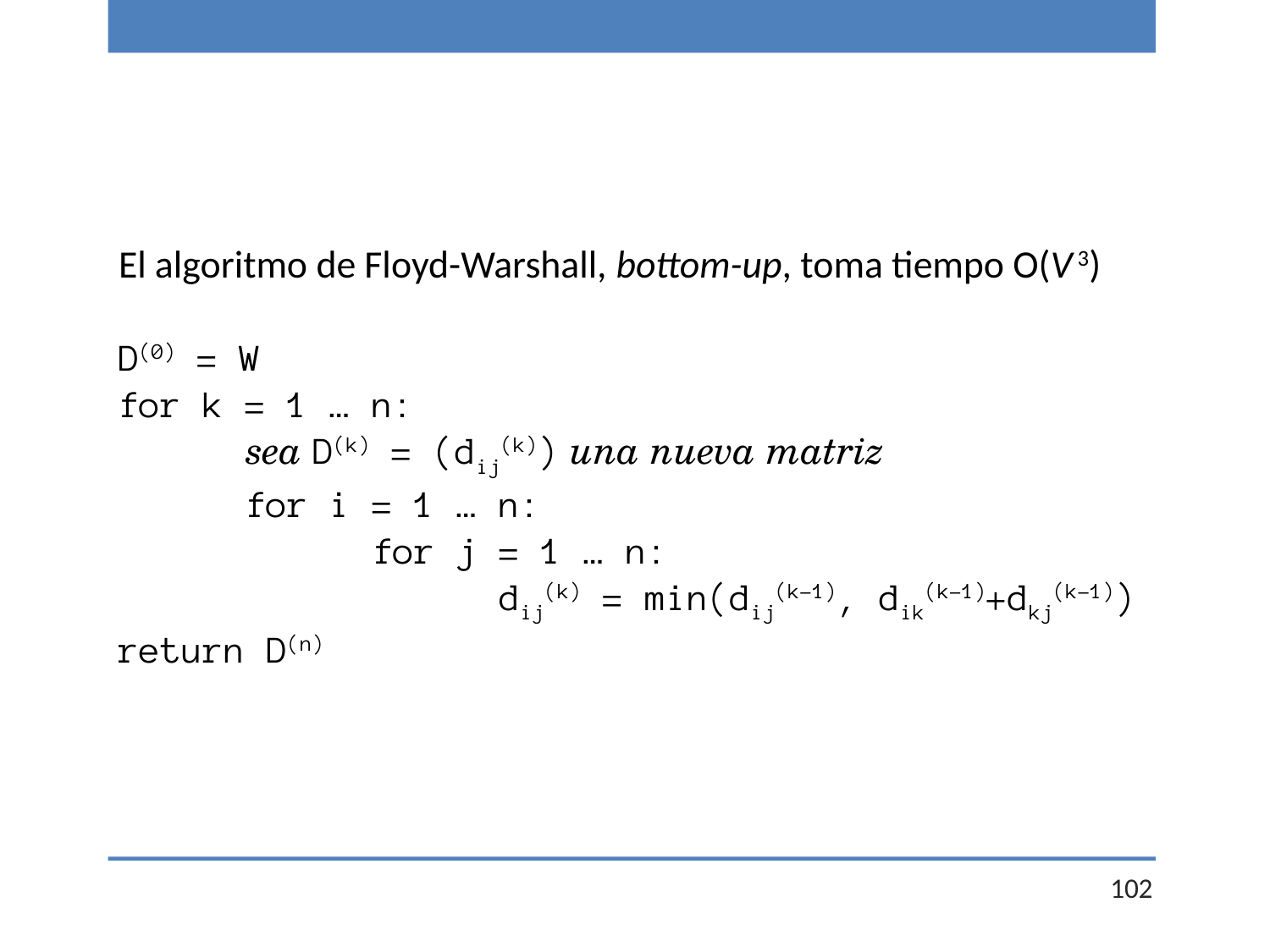

El algoritmo de Floyd-Warshall, bottom-up, toma tiempo O(V 3)

D(0) = W
for k = 1 … n:
	sea D(k) = (dij(k)) una nueva matriz
	for i = 1 … n:
		for j = 1 … n:
			dij(k) = min(dij(k-1), dik(k-1)+dkj(k-1))
return D(n)
102